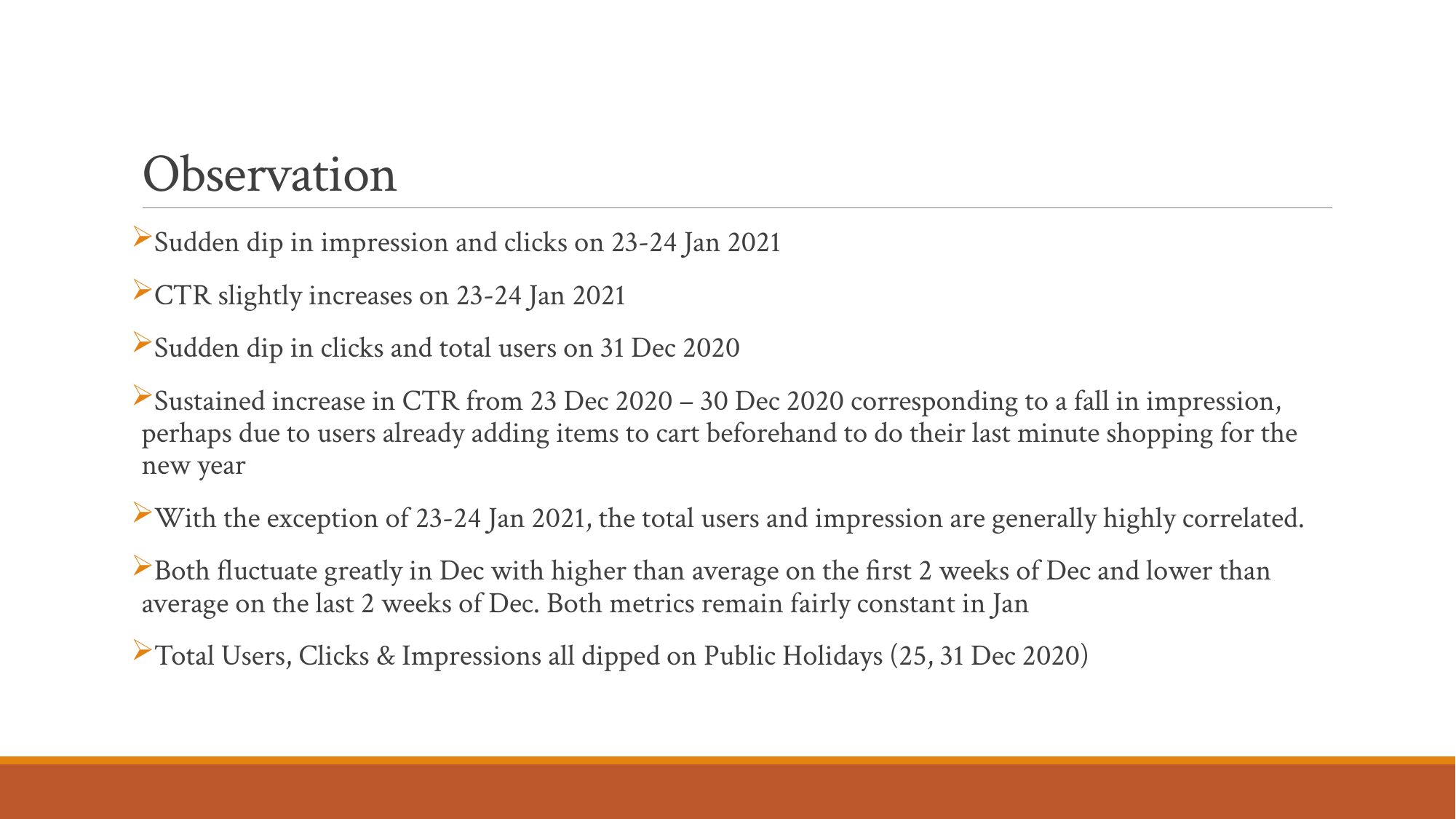

# Observation
Sudden dip in impression and clicks on 23-24 Jan 2021
CTR slightly increases on 23-24 Jan 2021
Sudden dip in clicks and total users on 31 Dec 2020
Sustained increase in CTR from 23 Dec 2020 – 30 Dec 2020 corresponding to a fall in impression, perhaps due to users already adding items to cart beforehand to do their last minute shopping for the new year
With the exception of 23-24 Jan 2021, the total users and impression are generally highly correlated.
Both fluctuate greatly in Dec with higher than average on the first 2 weeks of Dec and lower than average on the last 2 weeks of Dec. Both metrics remain fairly constant in Jan
Total Users, Clicks & Impressions all dipped on Public Holidays (25, 31 Dec 2020)